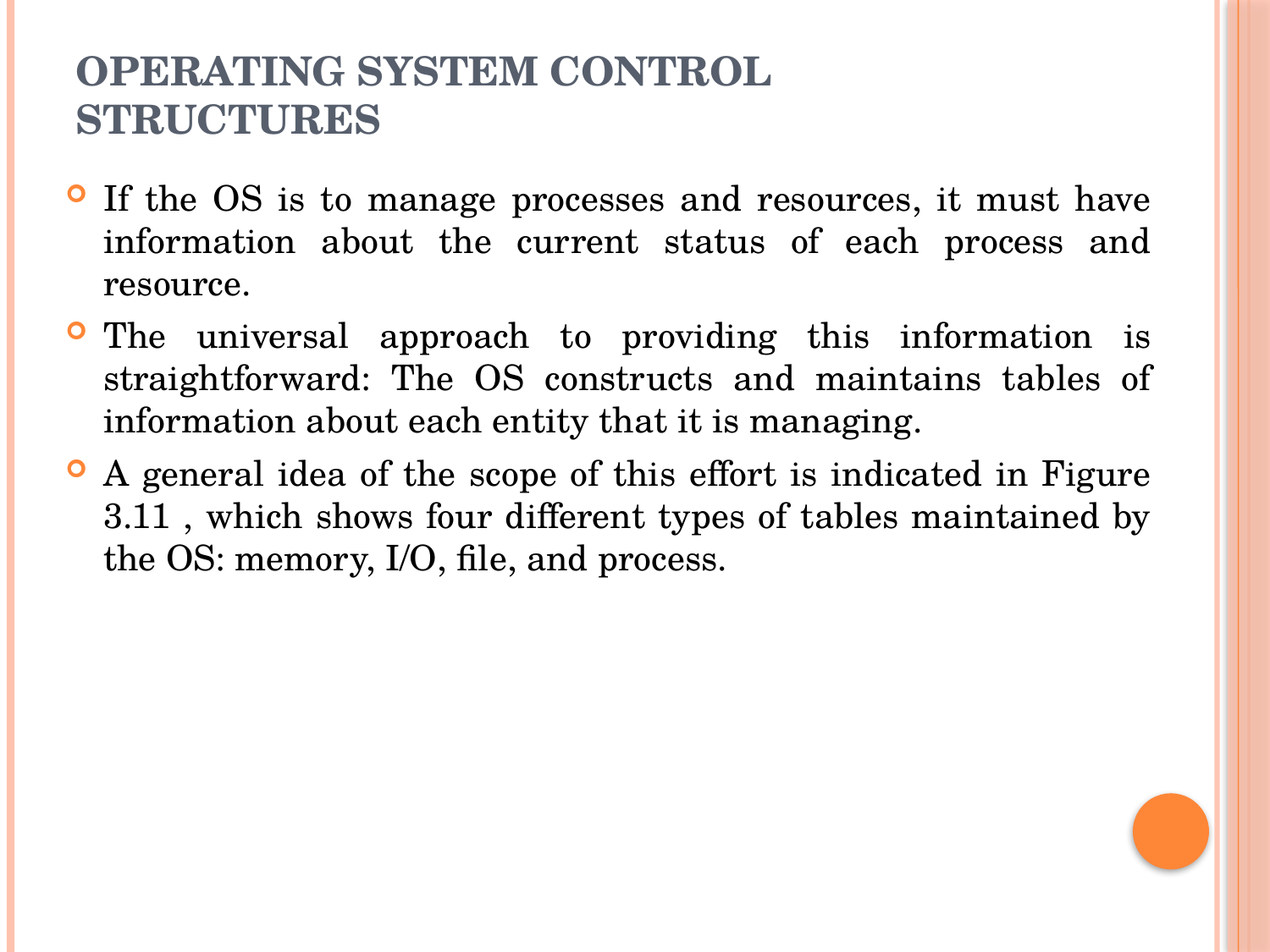

# Operating System Control Structures
If the OS is to manage processes and resources, it must have information about the current status of each process and resource.
The universal approach to providing this information is straightforward: The OS constructs and maintains tables of information about each entity that it is managing.
A general idea of the scope of this effort is indicated in Figure 3.11 , which shows four different types of tables maintained by the OS: memory, I/O, file, and process.